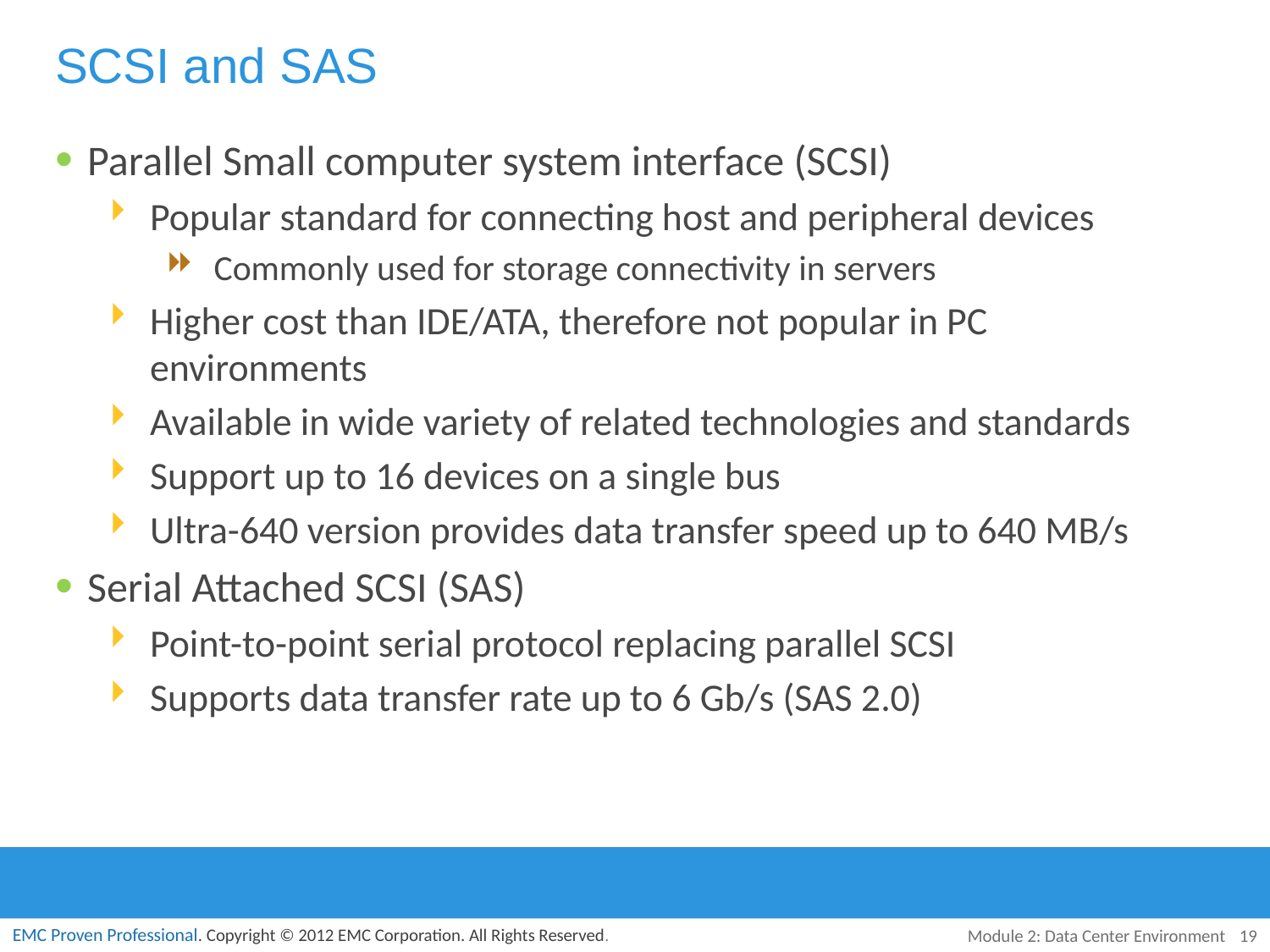

# SCSI and SAS
Parallel Small computer system interface (SCSI)
Popular standard for connecting host and peripheral devices
Commonly used for storage connectivity in servers
Higher cost than IDE/ATA, therefore not popular in PC environments
Available in wide variety of related technologies and standards
Support up to 16 devices on a single bus
Ultra-640 version provides data transfer speed up to 640 MB/s
Serial Attached SCSI (SAS)
Point-to-point serial protocol replacing parallel SCSI
Supports data transfer rate up to 6 Gb/s (SAS 2.0)

Module 2: Data Center Environment
19